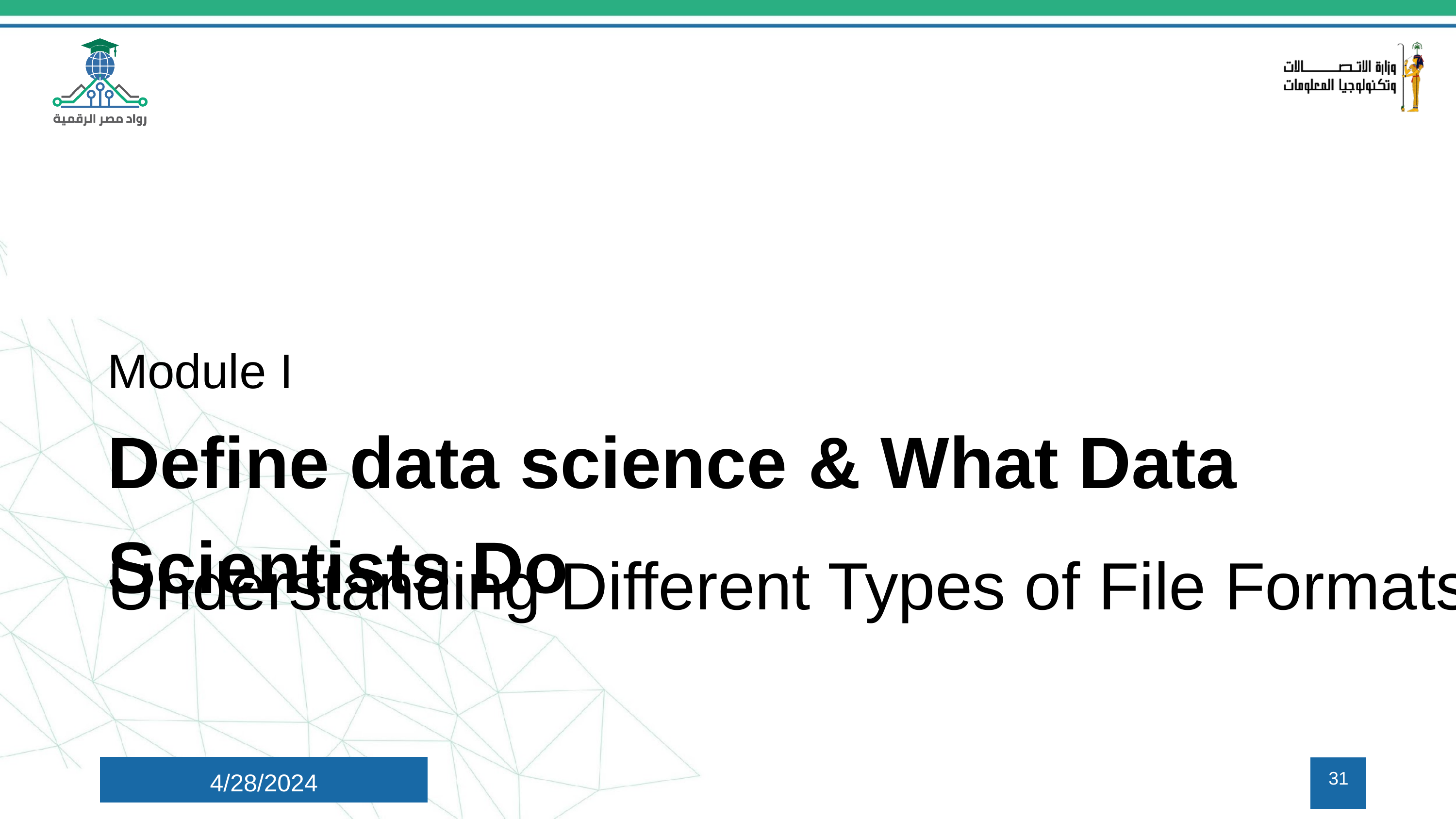

Module I
Define data science & What Data Scientists Do
Understanding Different Types of File Formats

4/28/2024
31